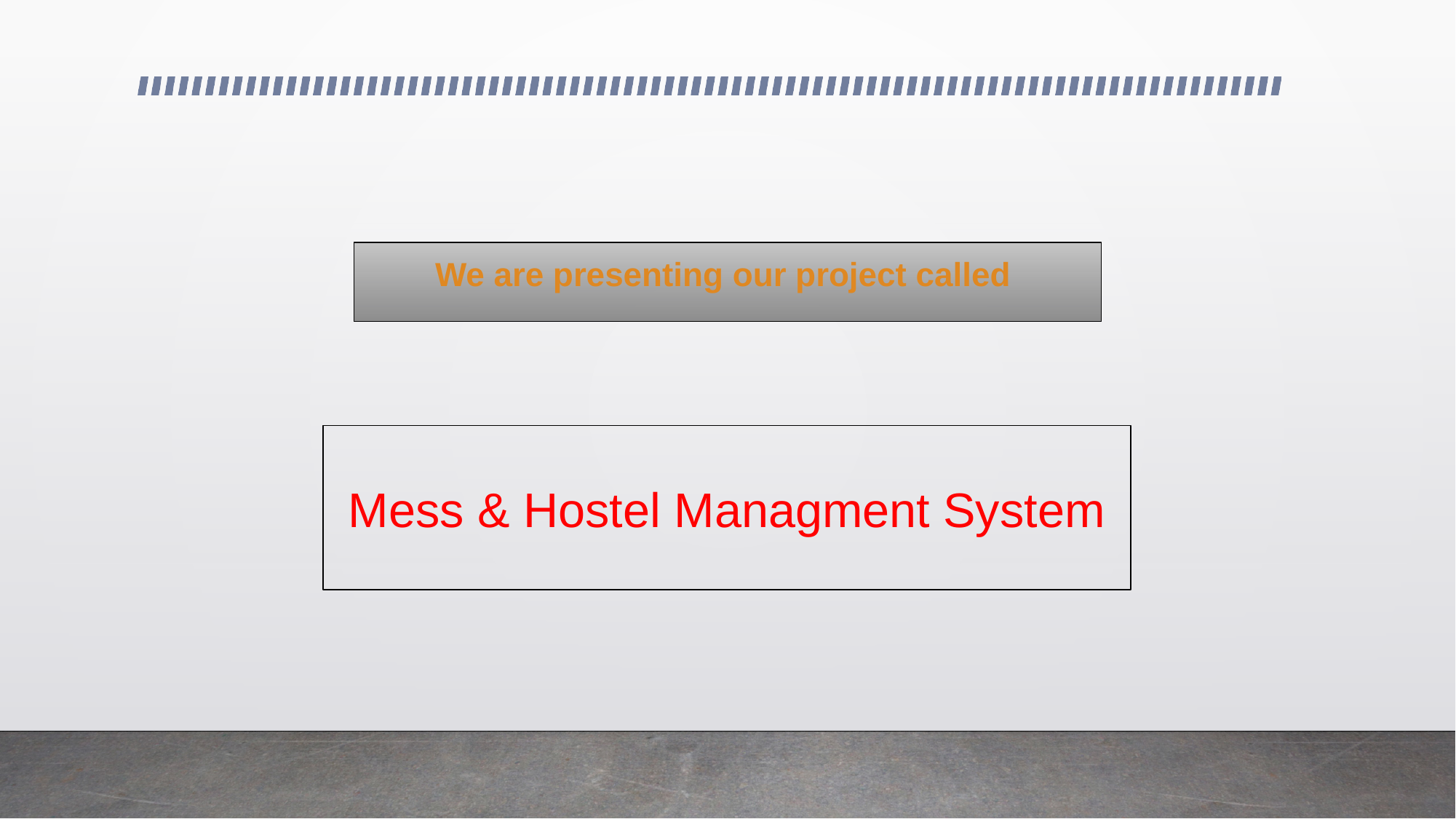

#
We are presenting our project called

Mess & Hostel Managment System